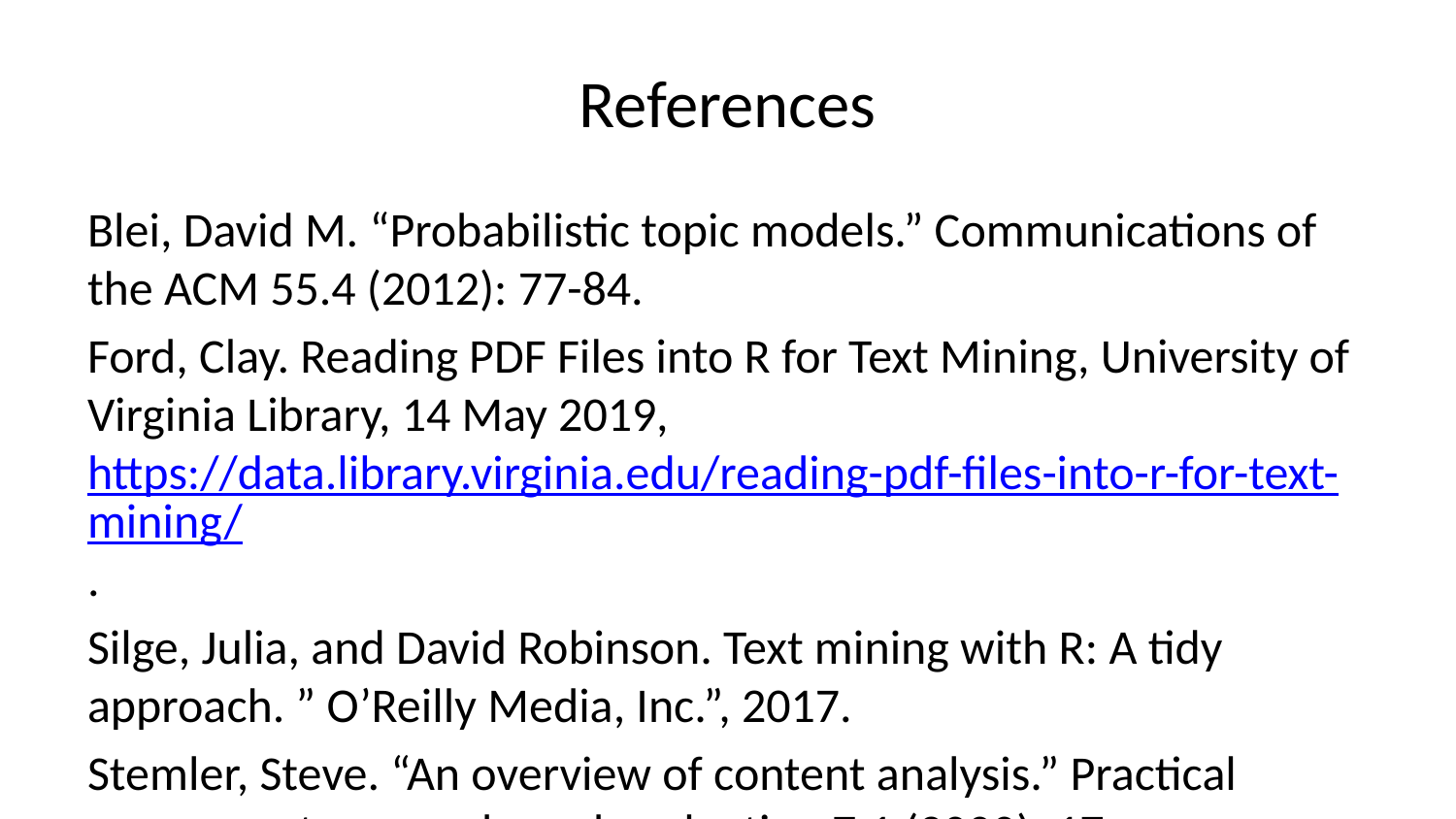

# References
Blei, David M. “Probabilistic topic models.” Communications of the ACM 55.4 (2012): 77-84.
Ford, Clay. Reading PDF Files into R for Text Mining, University of Virginia Library, 14 May 2019, https://data.library.virginia.edu/reading-pdf-files-into-r-for-text-mining/.
Silge, Julia, and David Robinson. Text mining with R: A tidy approach. ” O’Reilly Media, Inc.”, 2017.
Stemler, Steve. “An overview of content analysis.” Practical assessment, research, and evaluation 7.1 (2000): 17.